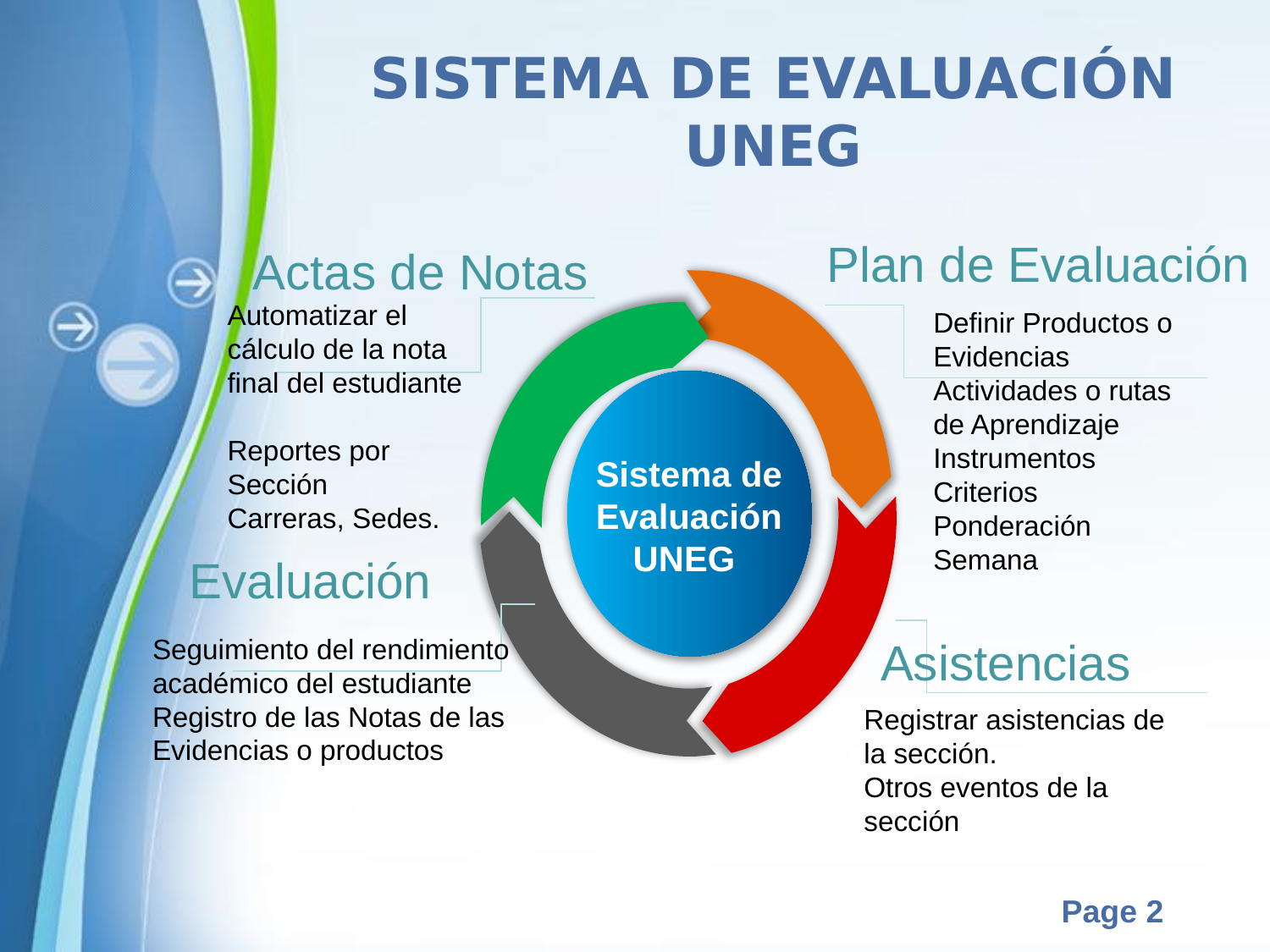

SISTEMA DE EVALUACIÓN
UNEG
Plan de Evaluación
Actas de Notas

Automatizar el cálculo de la nota
final del estudiante

Reportes por Sección
Carreras, Sedes.

Definir Productos o Evidencias
Actividades o rutas de Aprendizaje
Instrumentos
Criterios
Ponderación
Semana

Sistema de Evaluación UNEG

Evaluación

Seguimiento del rendimiento académico del estudiante
Registro de las Notas de las Evidencias o productos
Asistencias
Registrar asistencias de la sección.
Otros eventos de la sección